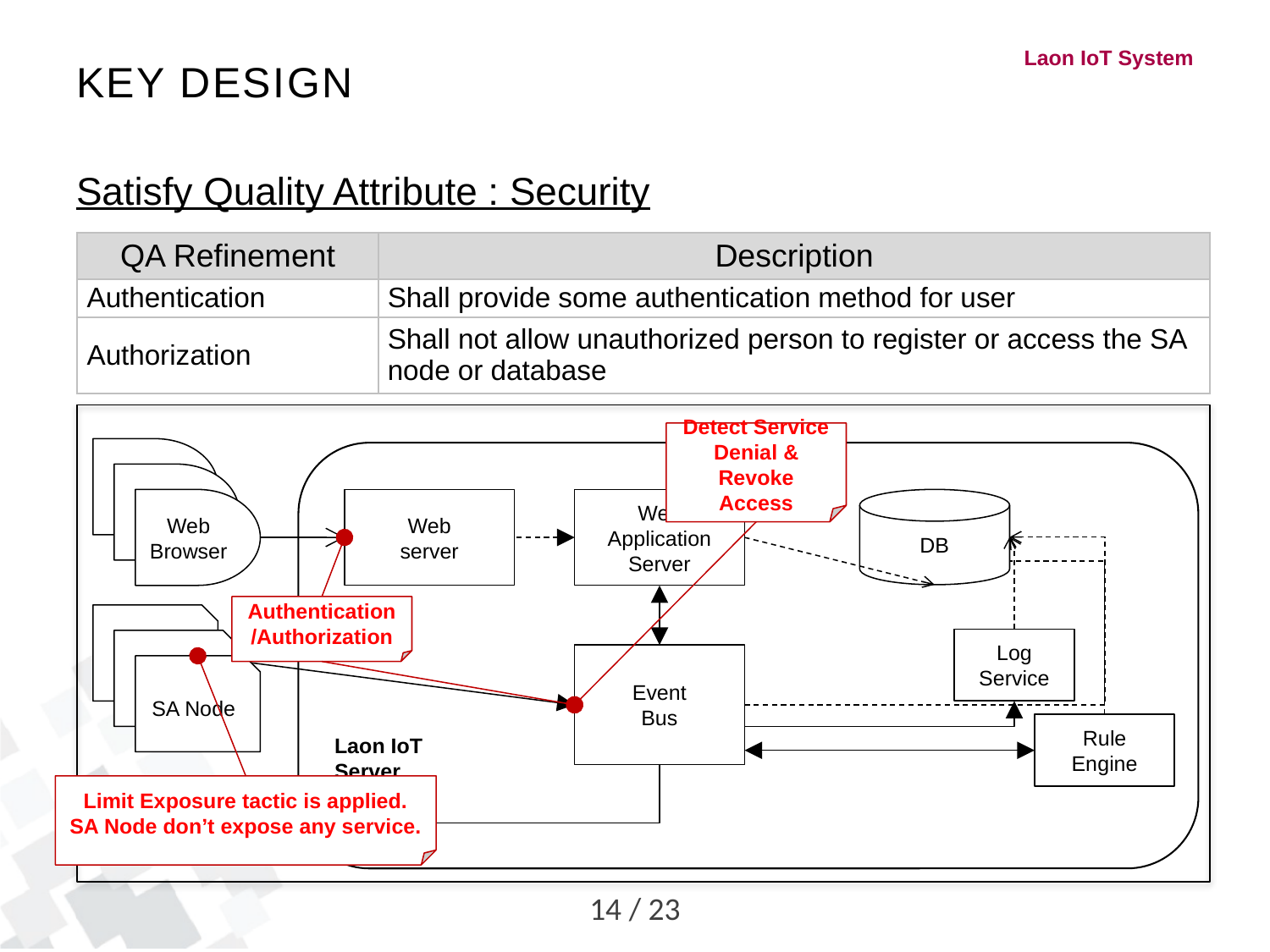

# Key Design
Satisfy Quality Attribute : Security
| QA Refinement | Description |
| --- | --- |
| Authentication | Shall provide some authentication method for user |
| Authorization | Shall not allow unauthorized person to register or access the SA node or database |

Detect Service
Denial & Revoke Access

Web
Web
Browser

Web
server
Web
Application
Server
DB
Authentication
/Authorization

SA Node
Log
Service
Event
Bus
Rule Engine
Laon IoT Server
Limit Exposure tactic is applied.
SA Node don’t expose any service.
SMS
Service
14 / 23